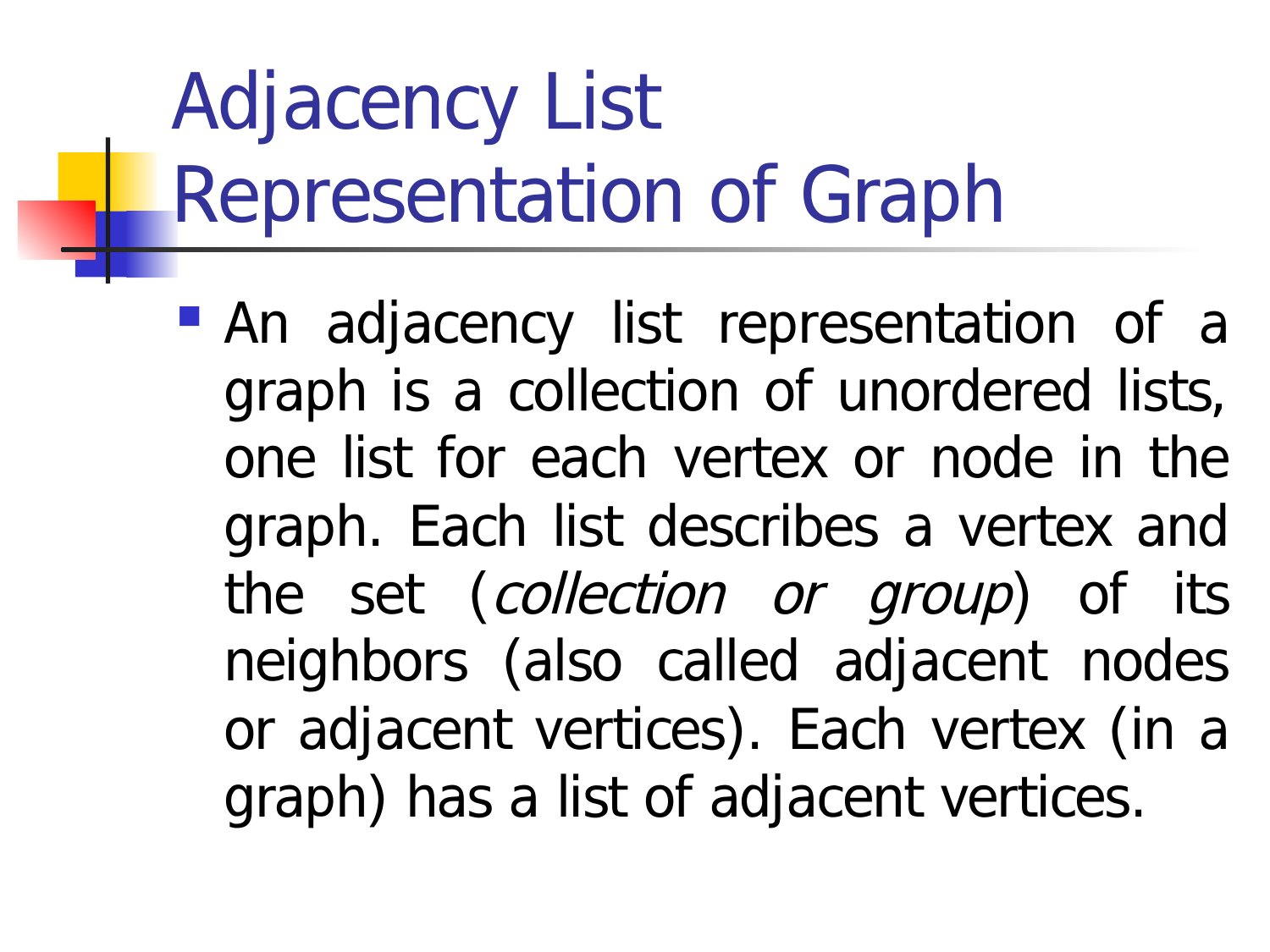

# Adjacency List Representation of Graph
An adjacency list representation of a graph is a collection of unordered lists, one list for each vertex or node in the graph. Each list describes a vertex and the set (collection or group) of its neighbors (also called adjacent nodes or adjacent vertices). Each vertex (in a graph) has a list of adjacent vertices.